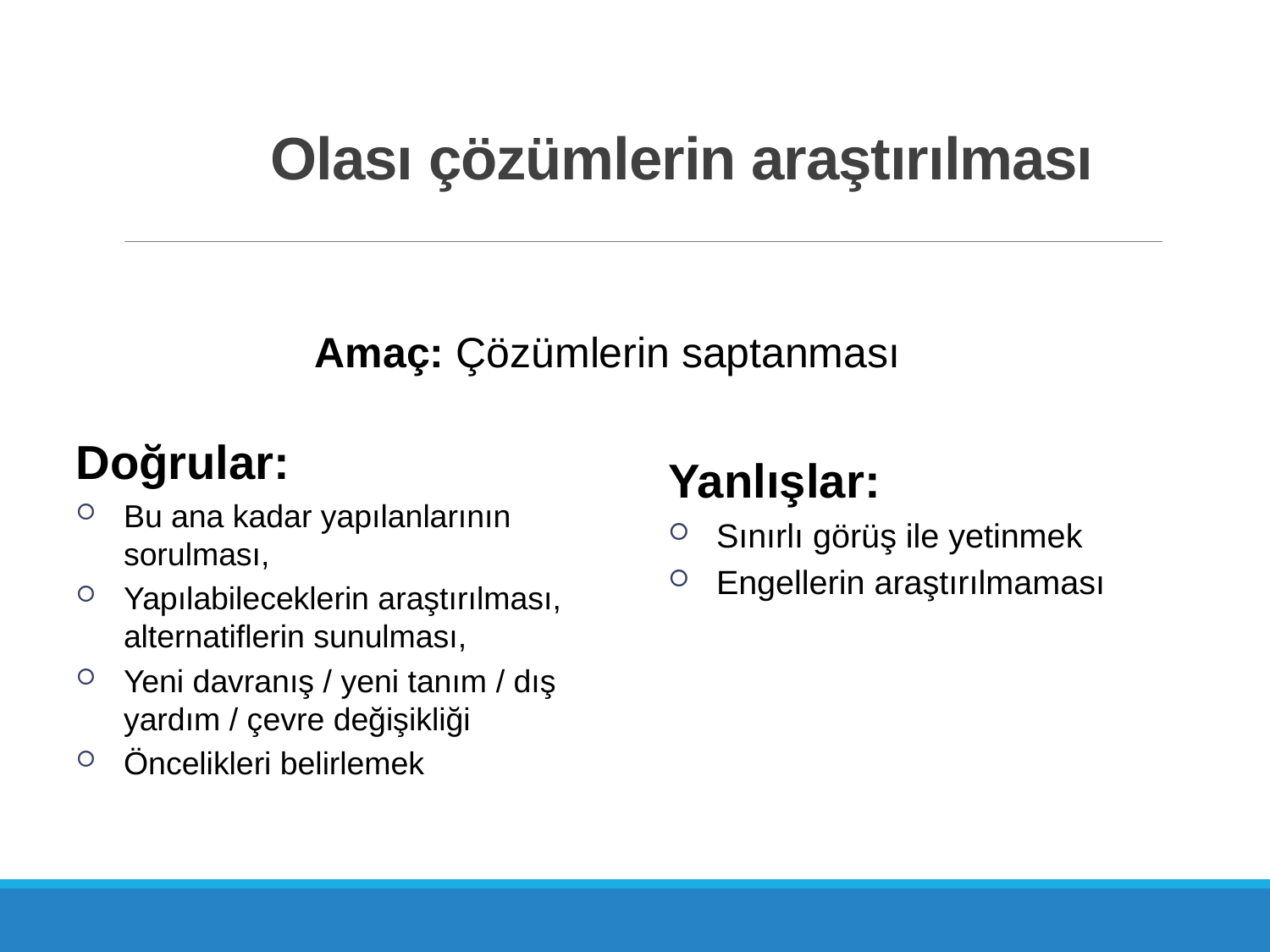

# Olası çözümlerin araştırılması
Amaç: Çözümlerin saptanması
Doğrular:
Bu ana kadar yapılanlarının sorulması,
Yapılabileceklerin araştırılması, alternatiflerin sunulması,
Yeni davranış / yeni tanım / dış yardım / çevre değişikliği
Öncelikleri belirlemek
Yanlışlar:
Sınırlı görüş ile yetinmek
Engellerin araştırılmaması